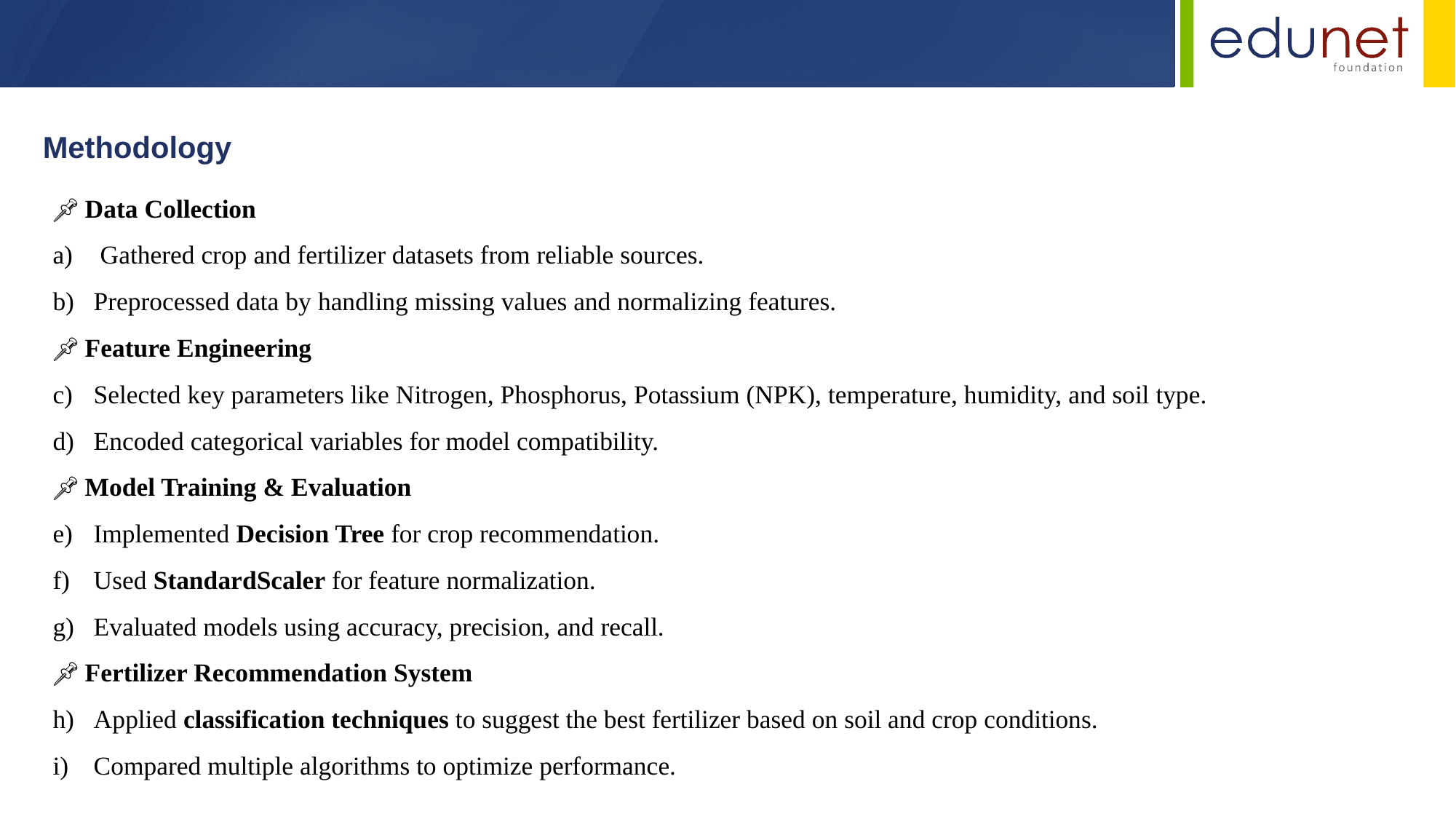

Methodology
📌 Data Collection
 Gathered crop and fertilizer datasets from reliable sources.
Preprocessed data by handling missing values and normalizing features.
📌 Feature Engineering
Selected key parameters like Nitrogen, Phosphorus, Potassium (NPK), temperature, humidity, and soil type.
Encoded categorical variables for model compatibility.
📌 Model Training & Evaluation
Implemented Decision Tree for crop recommendation.
Used StandardScaler for feature normalization.
Evaluated models using accuracy, precision, and recall.
📌 Fertilizer Recommendation System
Applied classification techniques to suggest the best fertilizer based on soil and crop conditions.
Compared multiple algorithms to optimize performance.